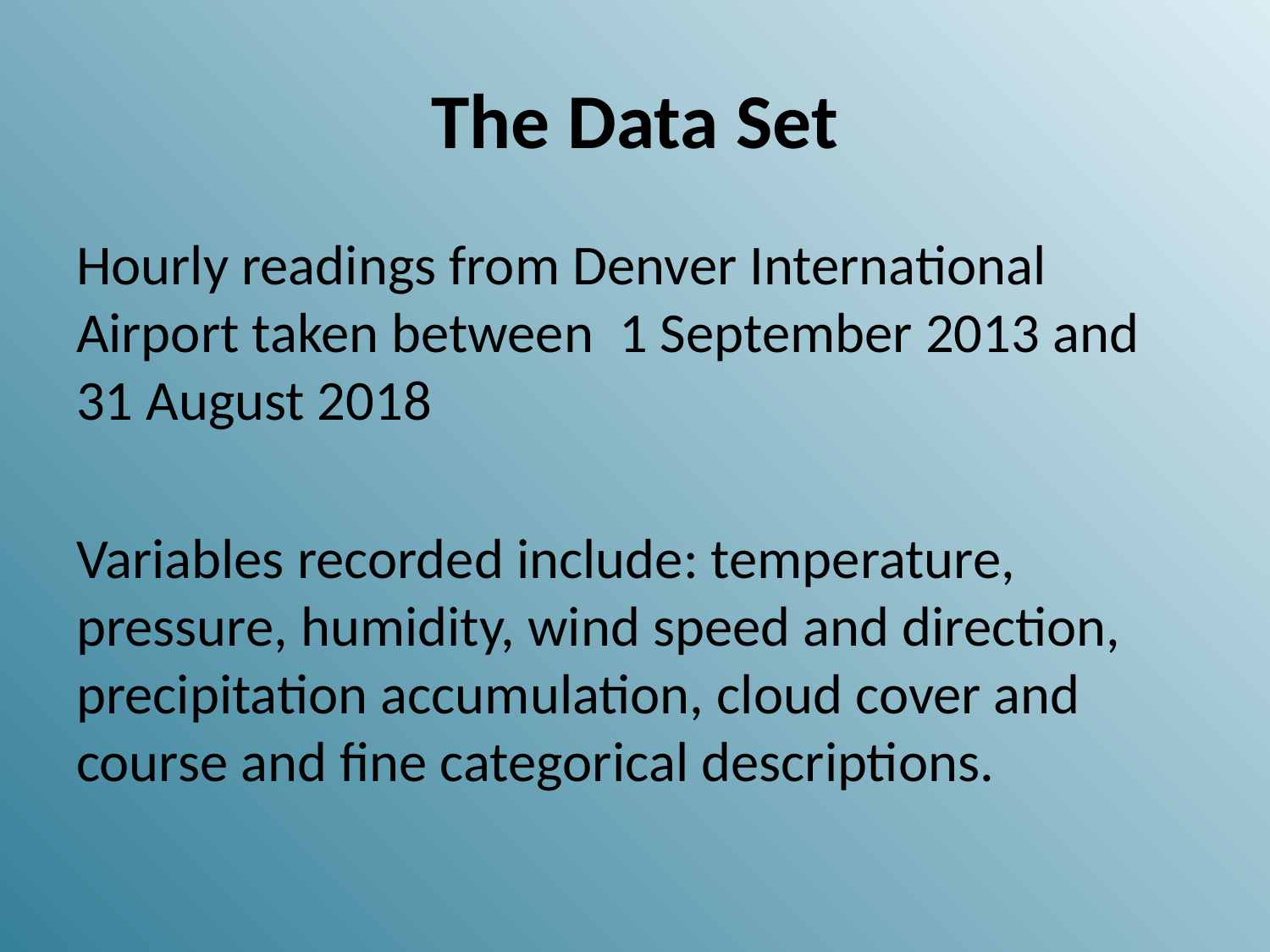

# The Data Set
Hourly readings from Denver International Airport taken between  1 September 2013 and 31 August 2018

Variables recorded include: temperature, pressure, humidity, wind speed and direction,  precipitation accumulation, cloud cover and course and fine categorical descriptions.